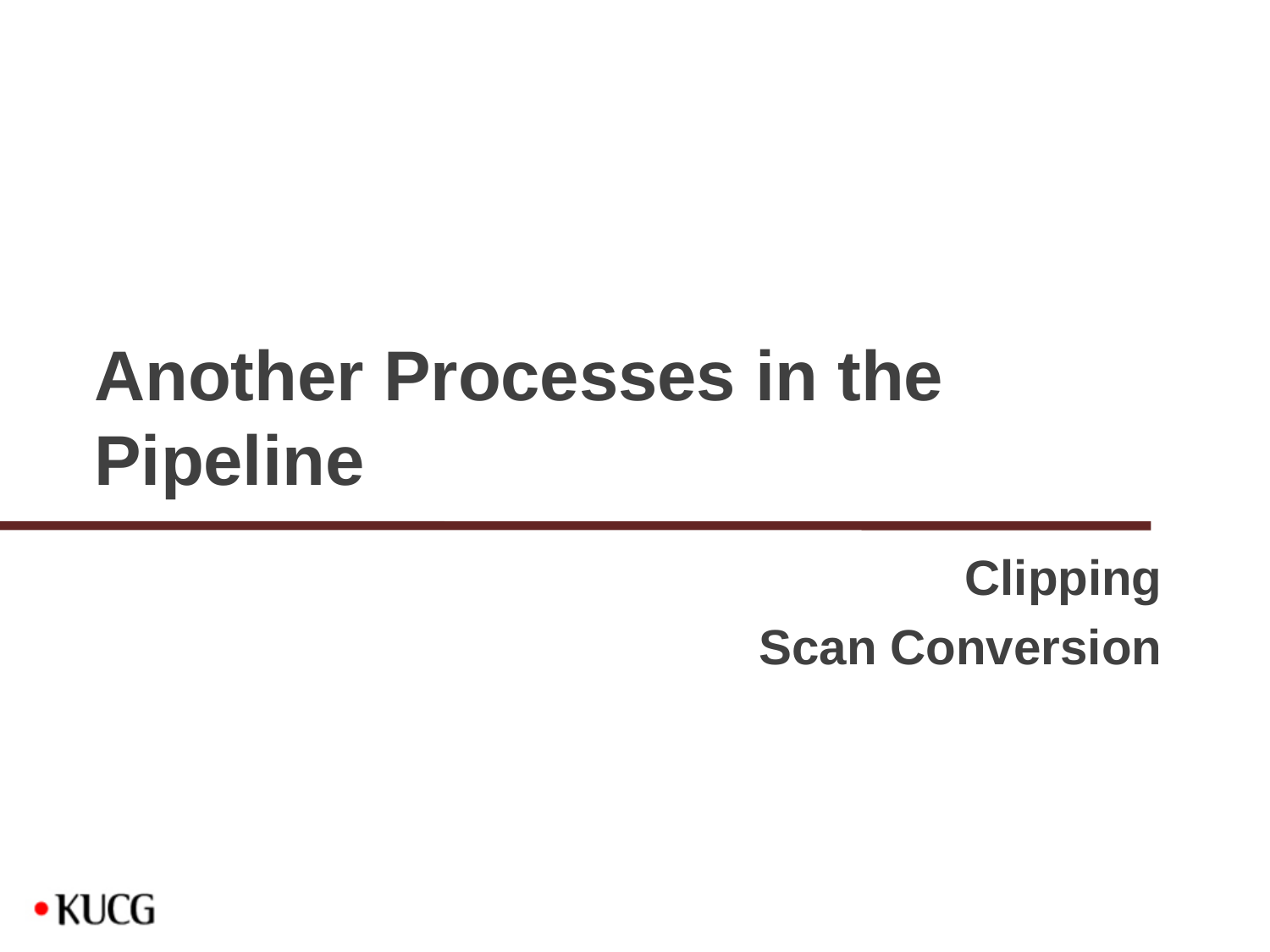

# Another Processes in the Pipeline
Clipping
Scan Conversion